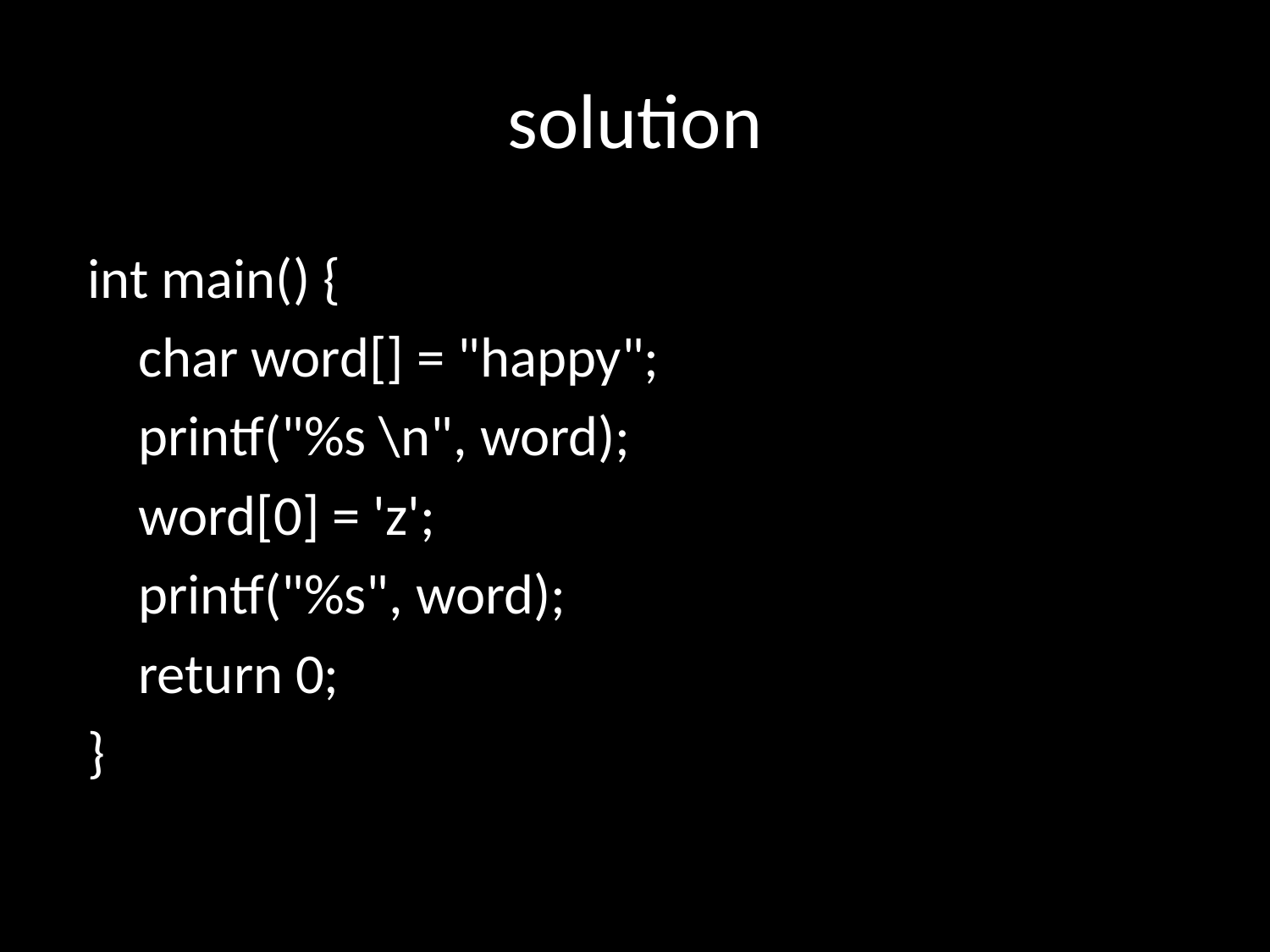

# solution

int main() {
    char word[] = "happy";
    printf("%s \n", word);
    word[0] = 'z';
    printf("%s", word);
    return 0;
}